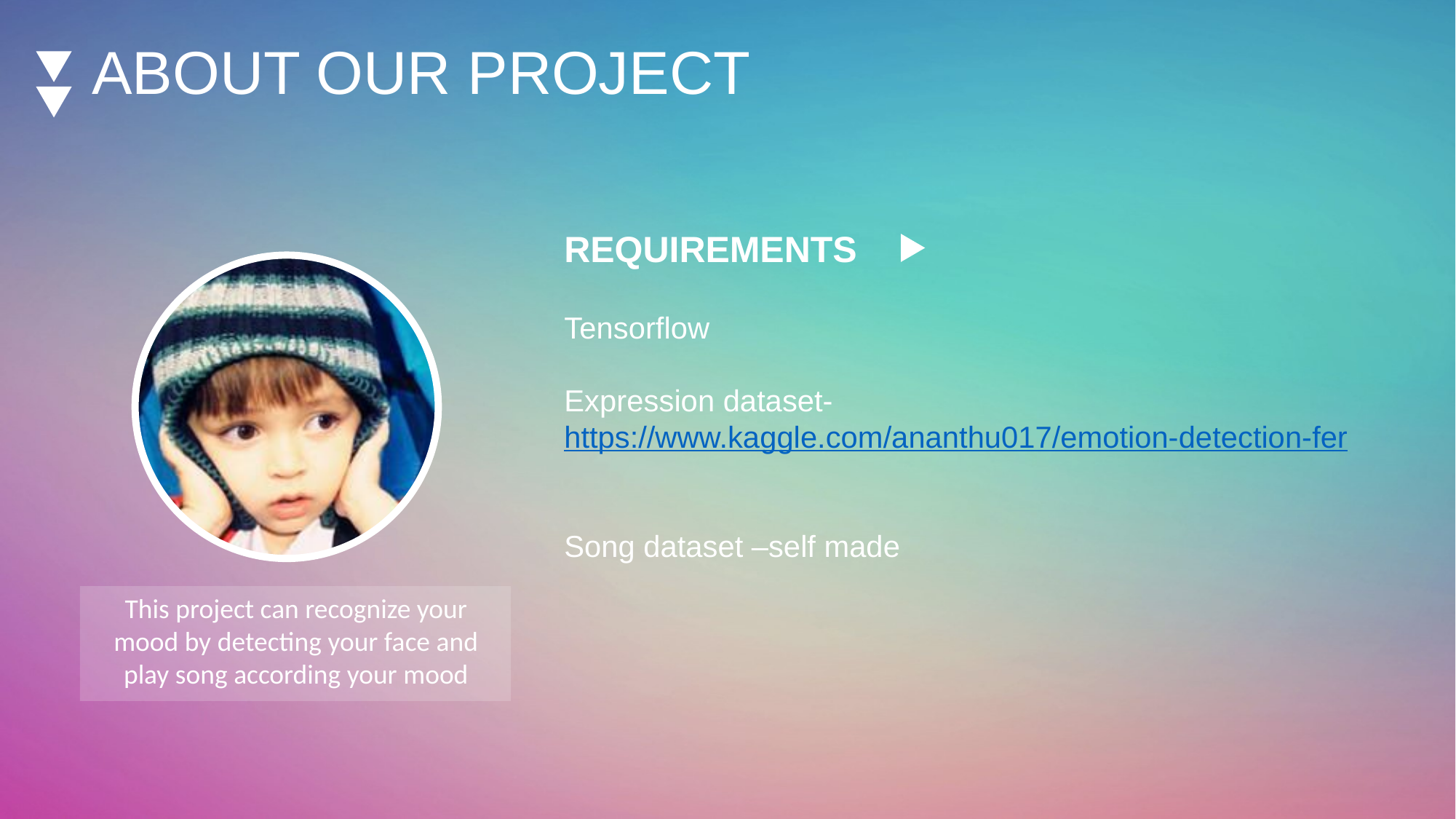

ABOUT OUR PROJECT

REQUIREMENTS

Tensorflow

Expression dataset- https://www.kaggle.com/ananthu017/emotion-detection-fer

Song dataset –self made

This project can recognize your mood by detecting your face and play song according your mood